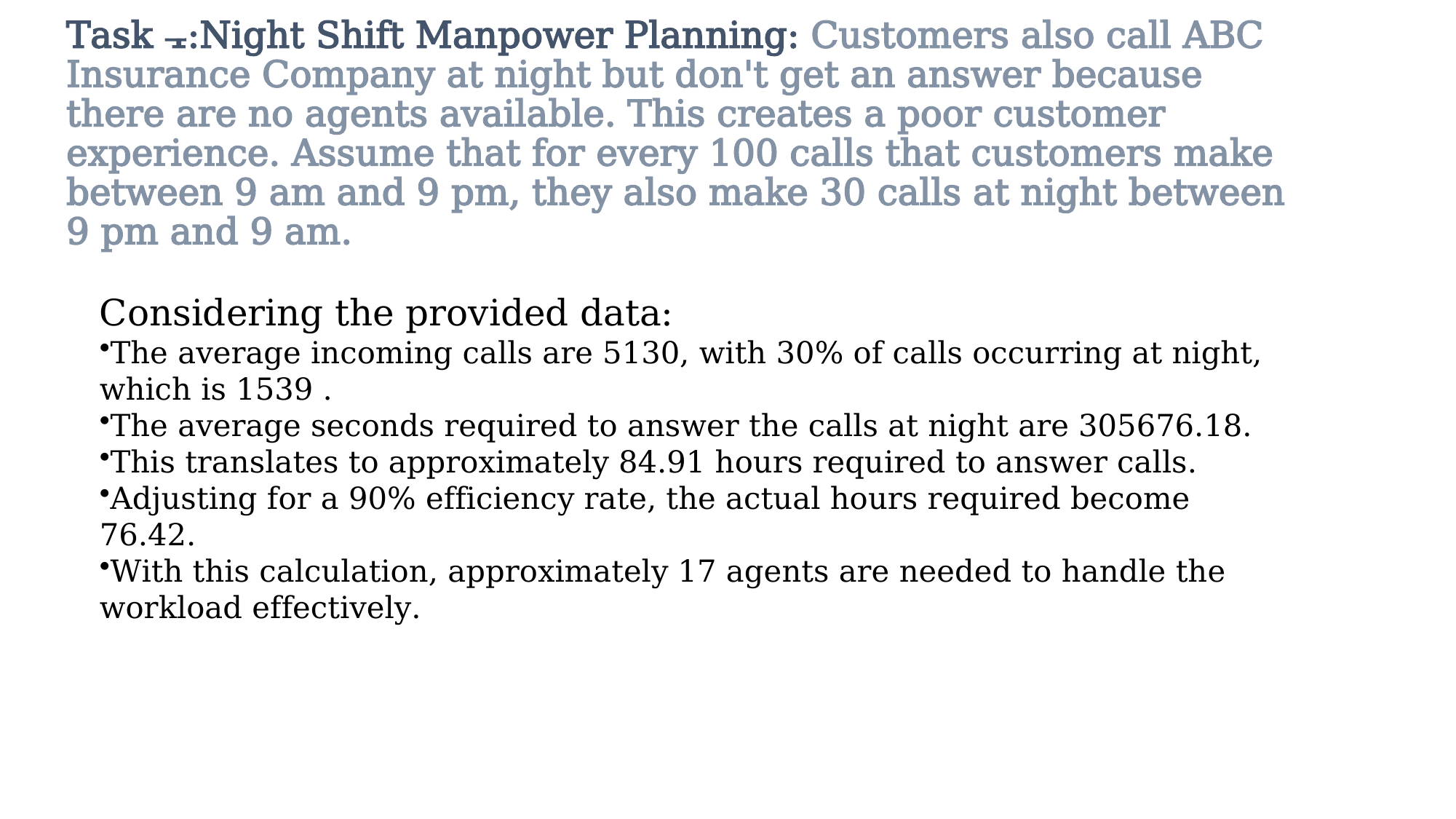

# Task 4:Night Shift Manpower Planning: Customers also call ABC Insurance Company at night but don't get an answer because there are no agents available. This creates a poor customer experience. Assume that for every 100 calls that customers make between 9 am and 9 pm, they also make 30 calls at night between 9 pm and 9 am.
Considering the provided data:
The average incoming calls are 5130, with 30% of calls occurring at night, which is 1539 .
The average seconds required to answer the calls at night are 305676.18.
This translates to approximately 84.91 hours required to answer calls.
Adjusting for a 90% efficiency rate, the actual hours required become 76.42.
With this calculation, approximately 17 agents are needed to handle the workload effectively.